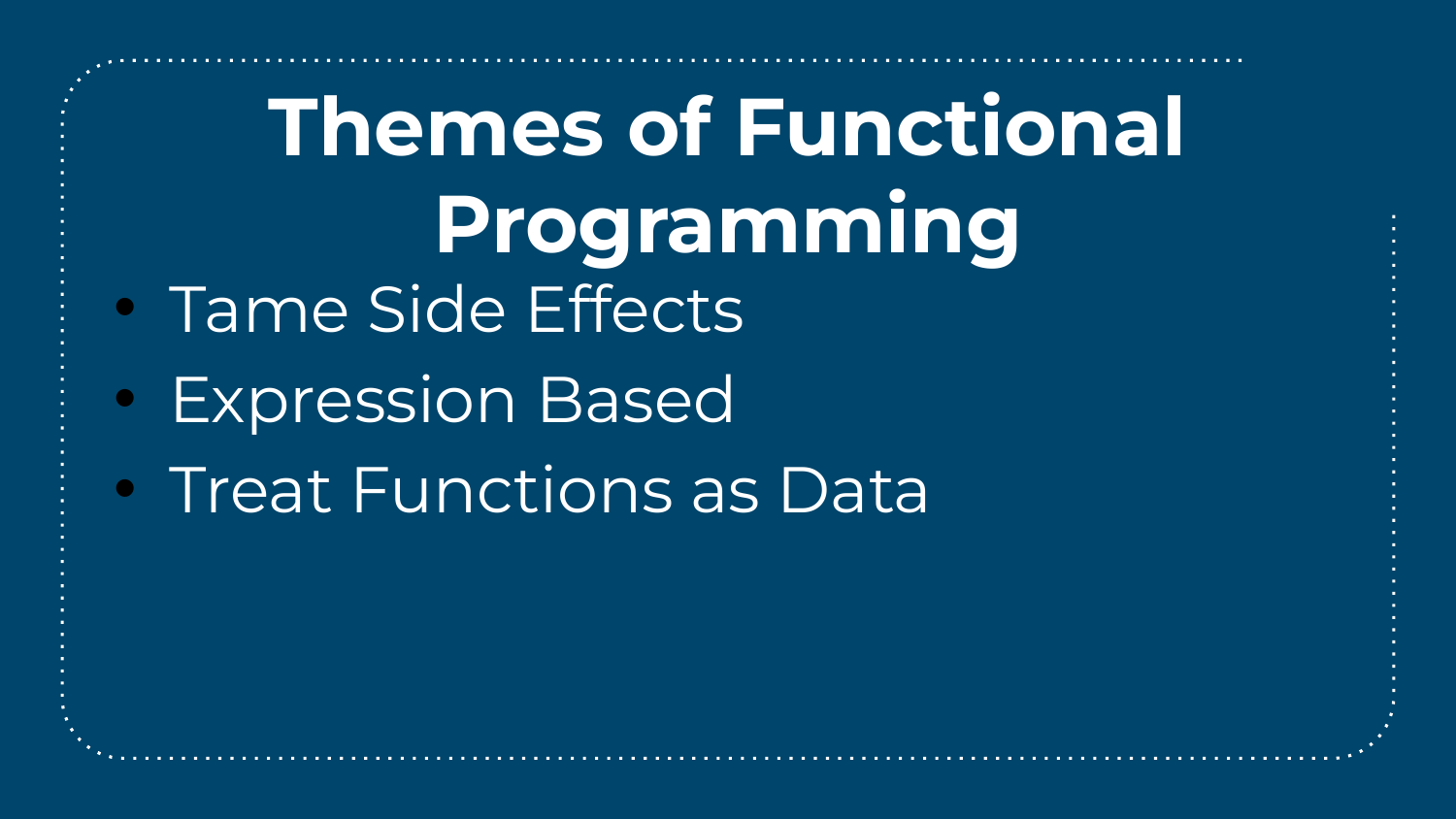

Themes of Functional Programming
Tame Side Effects
Expression Based
Treat Functions as Data